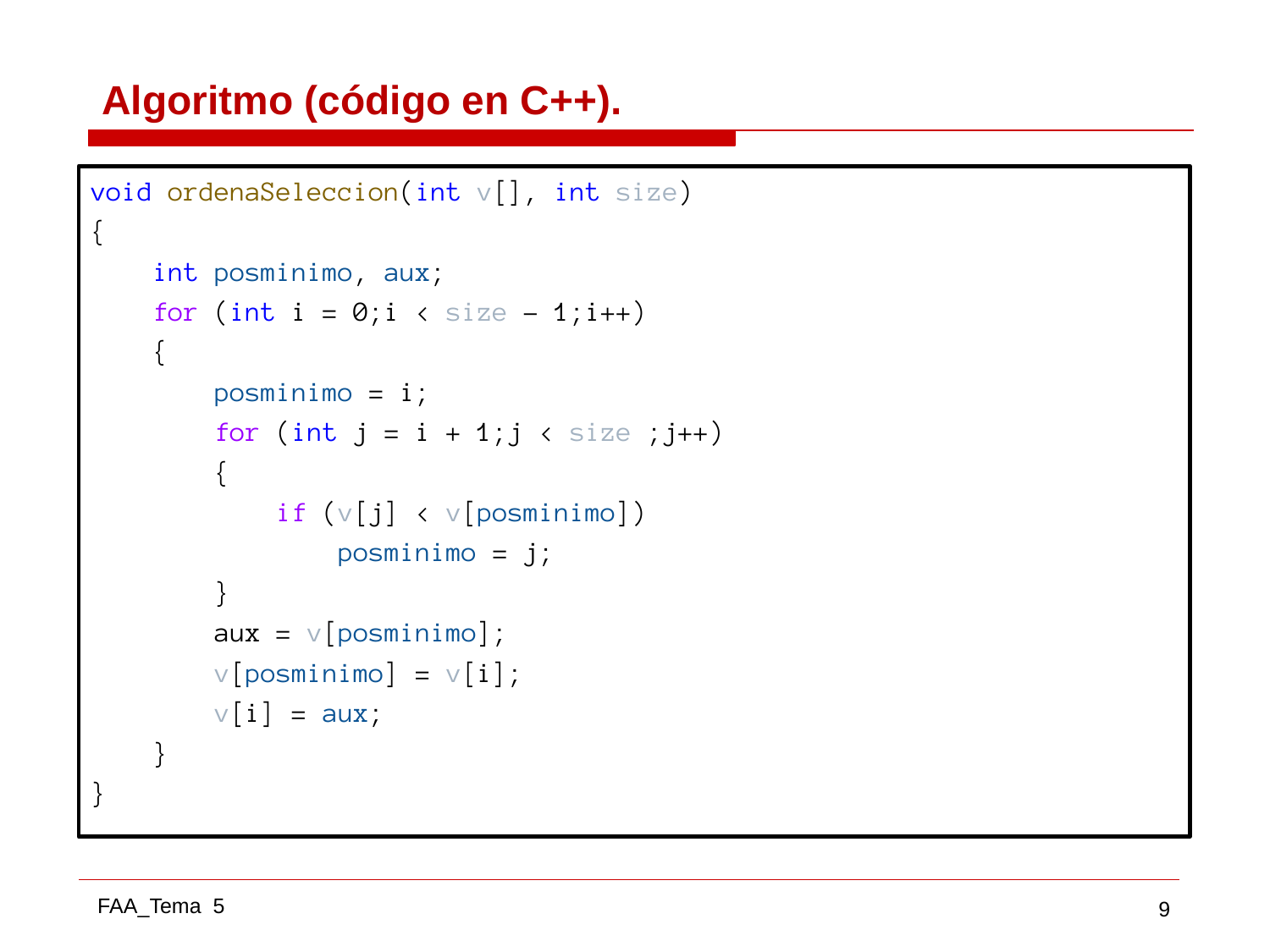

# Algoritmo (código en C++).
void ordenaSeleccion(int v[], int size)
{
    int posminimo, aux;
    for (int i = 0;i < size - 1;i++)
    {
        posminimo = i;
        for (int j = i + 1;j < size ;j++)
        {
            if (v[j] < v[posminimo])
                posminimo = j;
        }
        aux = v[posminimo];
        v[posminimo] = v[i];
        v[i] = aux;
    }
}